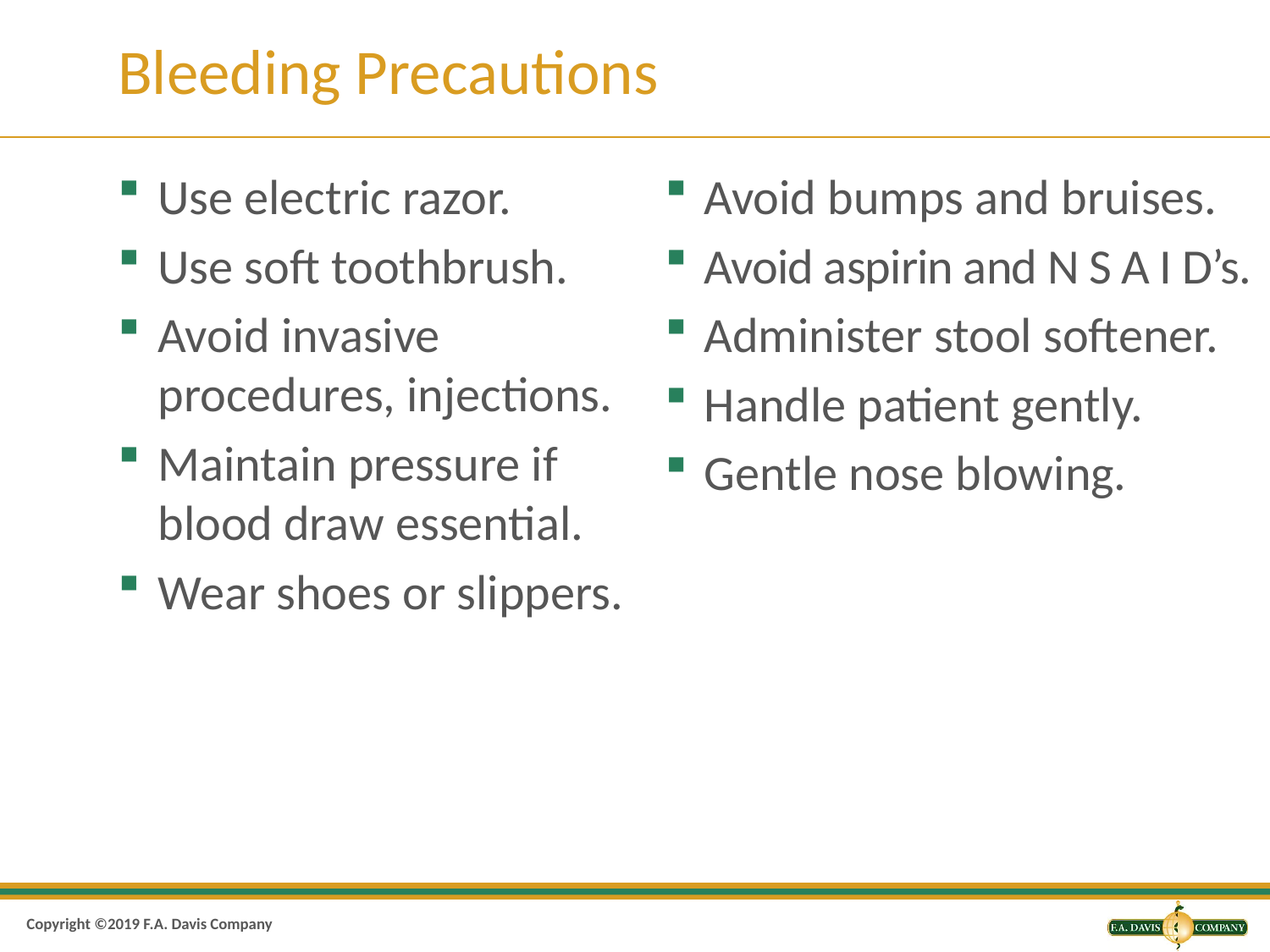

# Bleeding Precautions
Use electric razor.
Use soft toothbrush.
Avoid invasive procedures, injections.
Maintain pressure if blood draw essential.
Wear shoes or slippers.
Avoid bumps and bruises.
Avoid aspirin and N S A I D’s.
Administer stool softener.
Handle patient gently.
Gentle nose blowing.